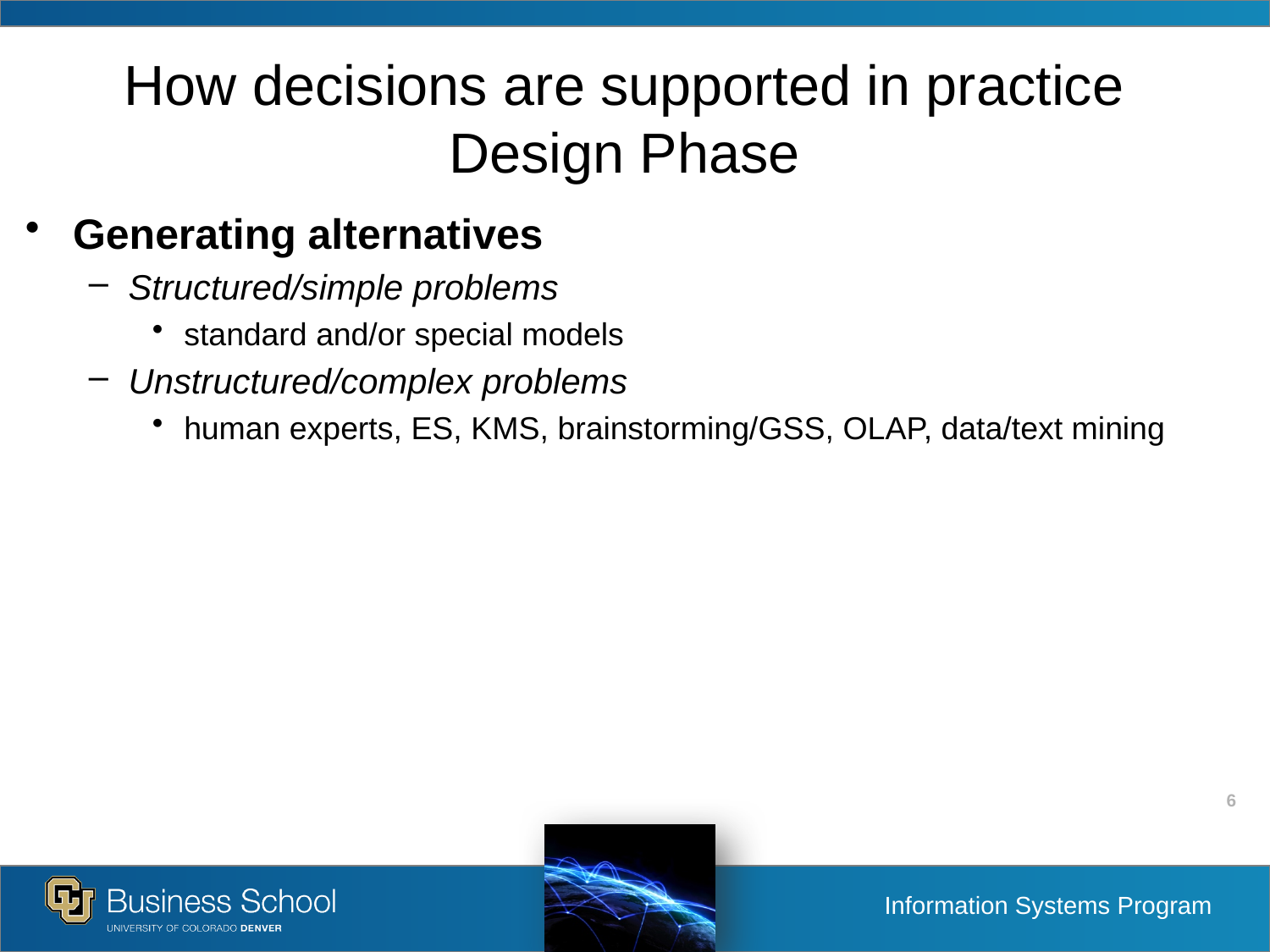

# How decisions are supported in practice Design Phase
Generating alternatives
Structured/simple problems
standard and/or special models
Unstructured/complex problems
human experts, ES, KMS, brainstorming/GSS, OLAP, data/text mining